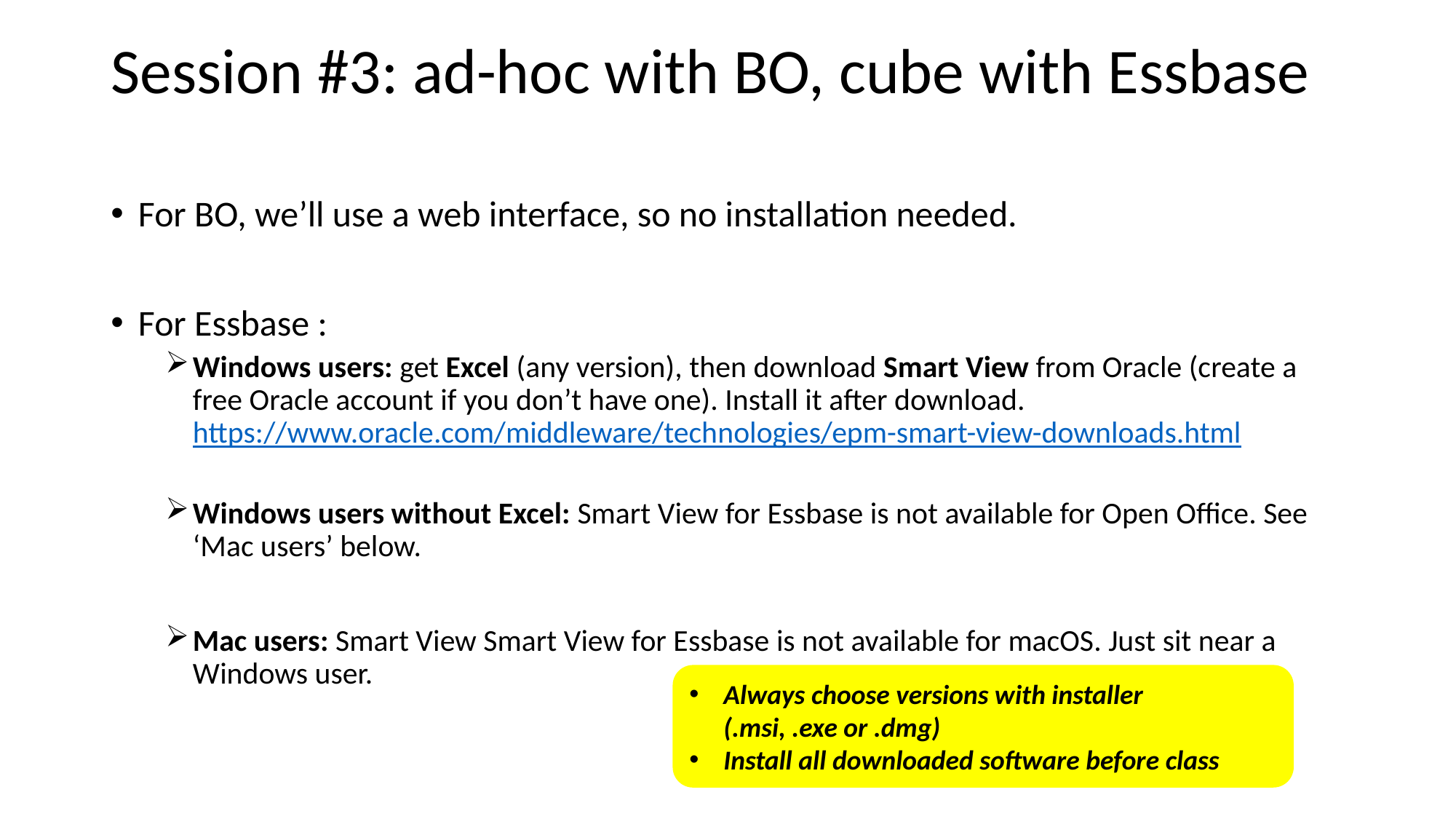

# Session #3: ad-hoc with BO, cube with Essbase
For BO, we’ll use a web interface, so no installation needed.

For Essbase :
Windows users: get Excel (any version), then download Smart View from Oracle (create a free Oracle account if you don’t have one). Install it after download.
https://www.oracle.com/middleware/technologies/epm-smart-view-downloads.html

Windows users without Excel: Smart View for Essbase is not available for Open Office. See ‘Mac users’ below.

Mac users: Smart View Smart View for Essbase is not available for macOS. Just sit near a Windows user.
Always choose versions with installer
(.msi, .exe or .dmg)
Install all downloaded software before class